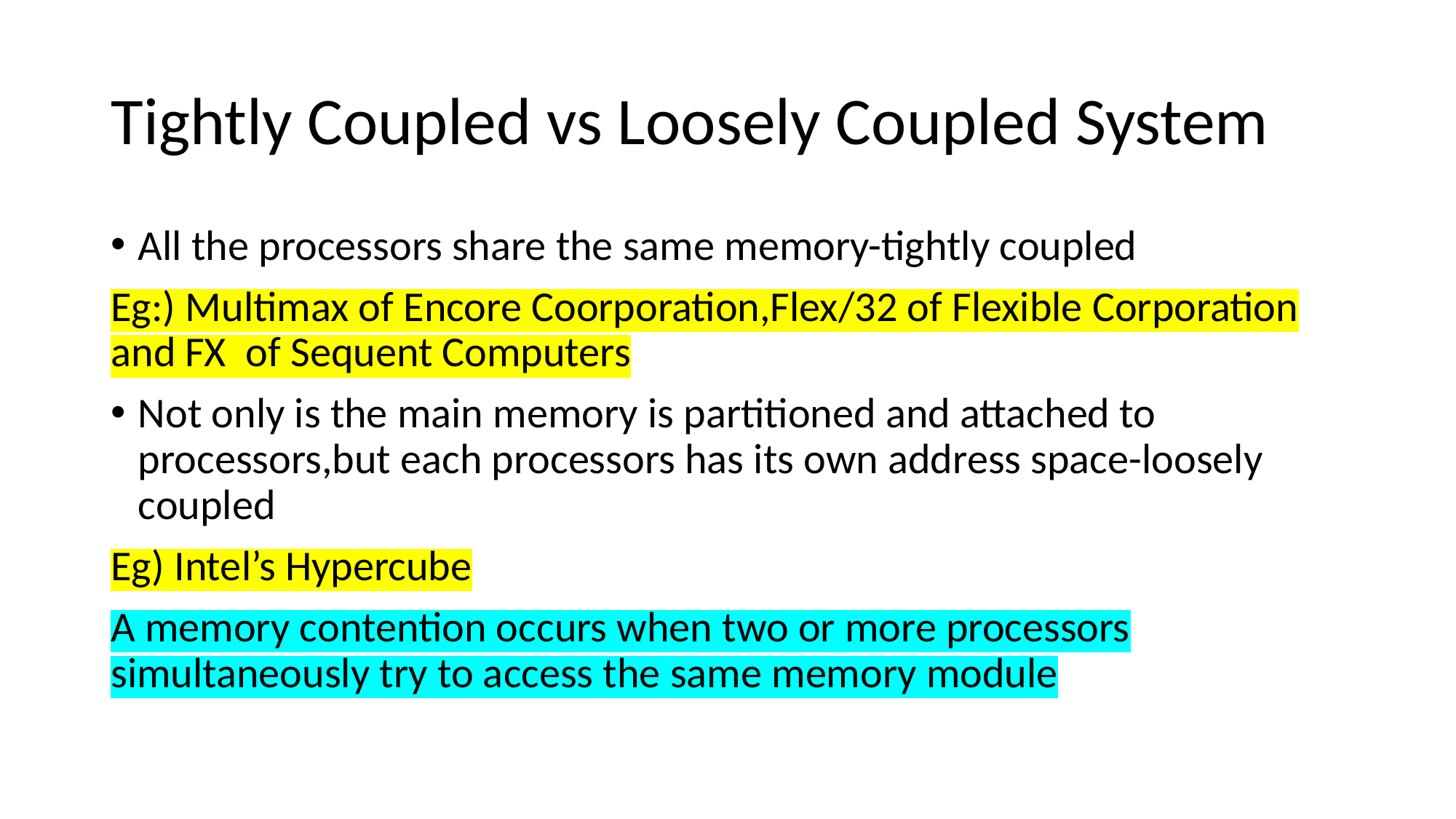

# Tightly Coupled vs Loosely Coupled System
All the processors share the same memory-tightly coupled
Eg:) Multimax of Encore Coorporation,Flex/32 of Flexible Corporation and FX  of Sequent Computers
Not only is the main memory is partitioned and attached to processors,but each processors has its own address space-loosely coupled
Eg) Intel’s Hypercube
A memory contention occurs when two or more processors simultaneously try to access the same memory module